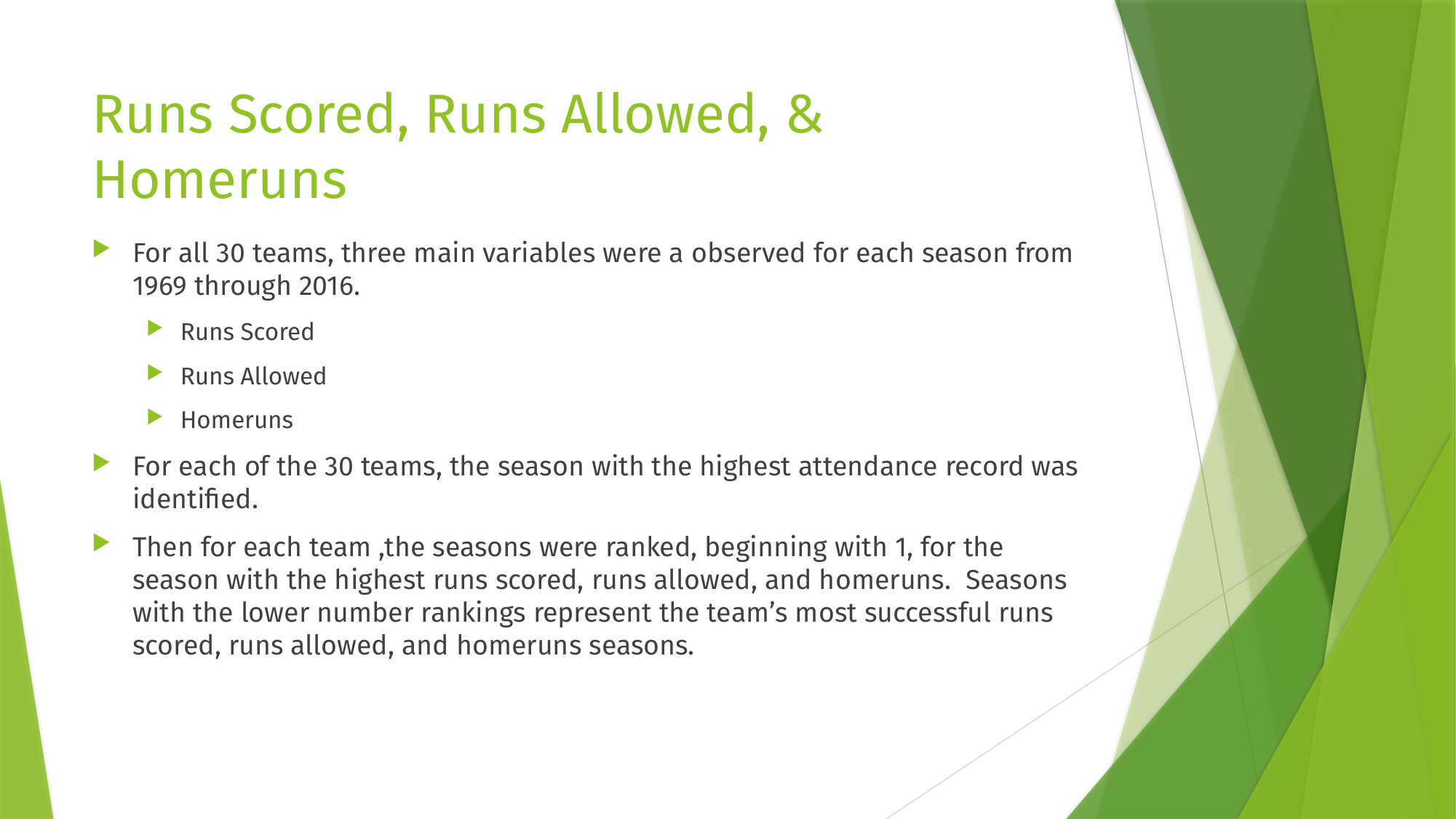

# Runs Scored, Runs Allowed, & Homeruns
For all 30 teams, three main variables were a observed for each season from 1969 through 2016.
Runs Scored
Runs Allowed
Homeruns
For each of the 30 teams, the season with the highest attendance record was identified.
Then for each team ,the seasons were ranked, beginning with 1, for the season with the highest runs scored, runs allowed, and homeruns.  Seasons with the lower number rankings represent the team’s most successful runs scored, runs allowed, and homeruns seasons.